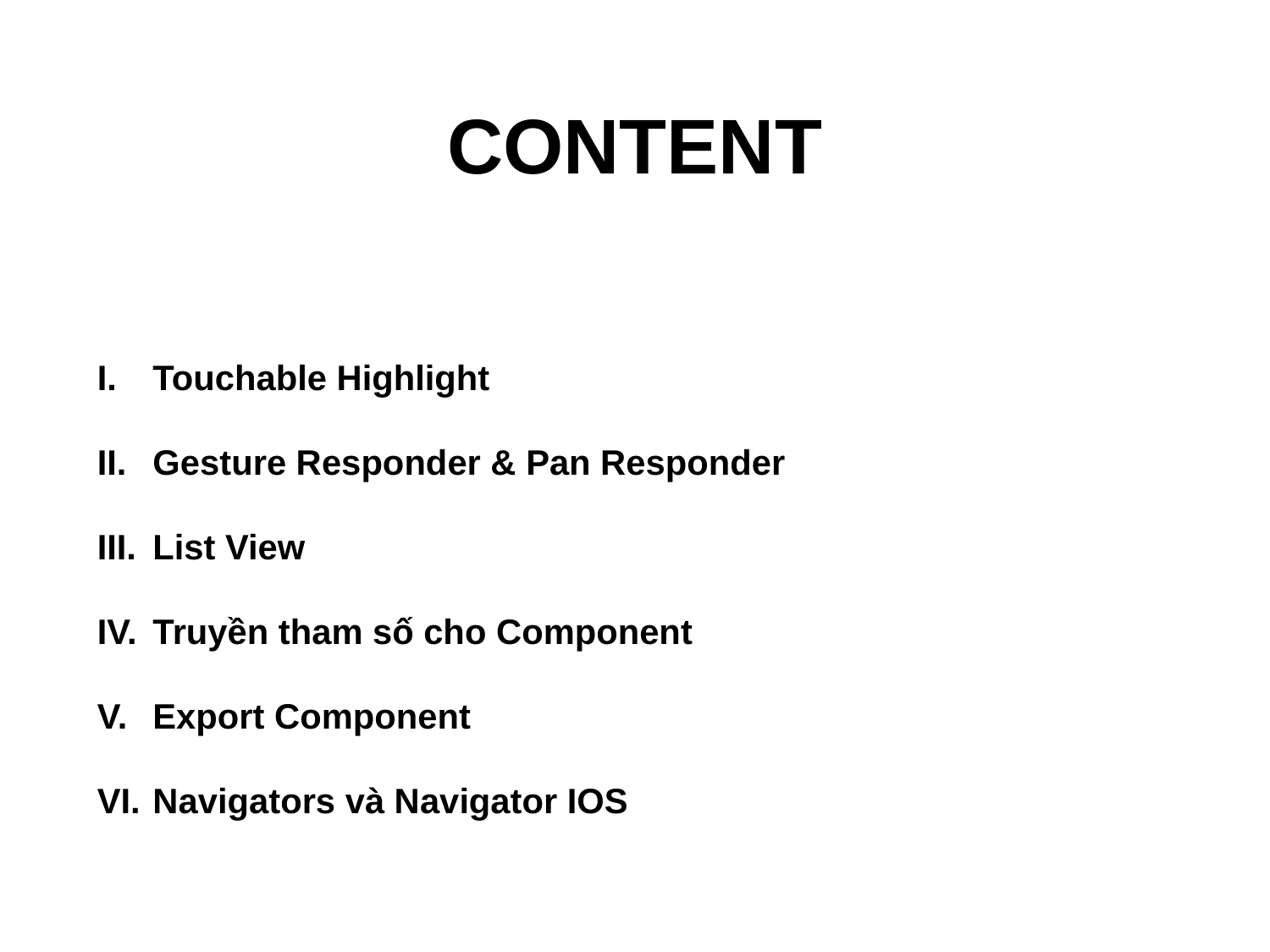

# CONTENT
Touchable Highlight
Gesture Responder & Pan Responder
List View
Truyền tham số cho Component
Export Component
Navigators và Navigator IOS